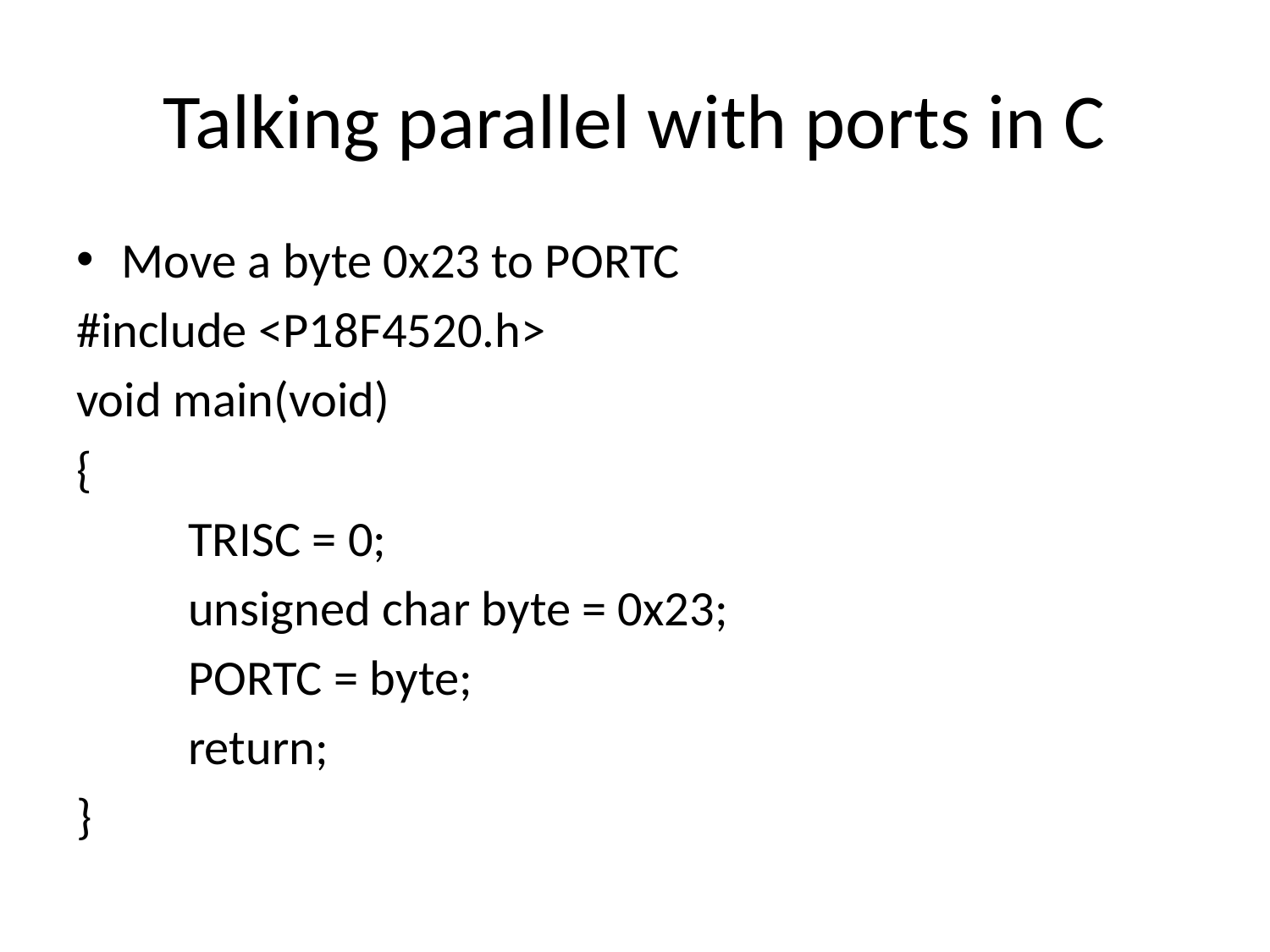

# Talking parallel with ports in C
Move a byte 0x23 to PORTC
#include <P18F4520.h>
void main(void)
{
	TRISC = 0;
	unsigned char byte = 0x23;
	PORTC = byte;
	return;
}